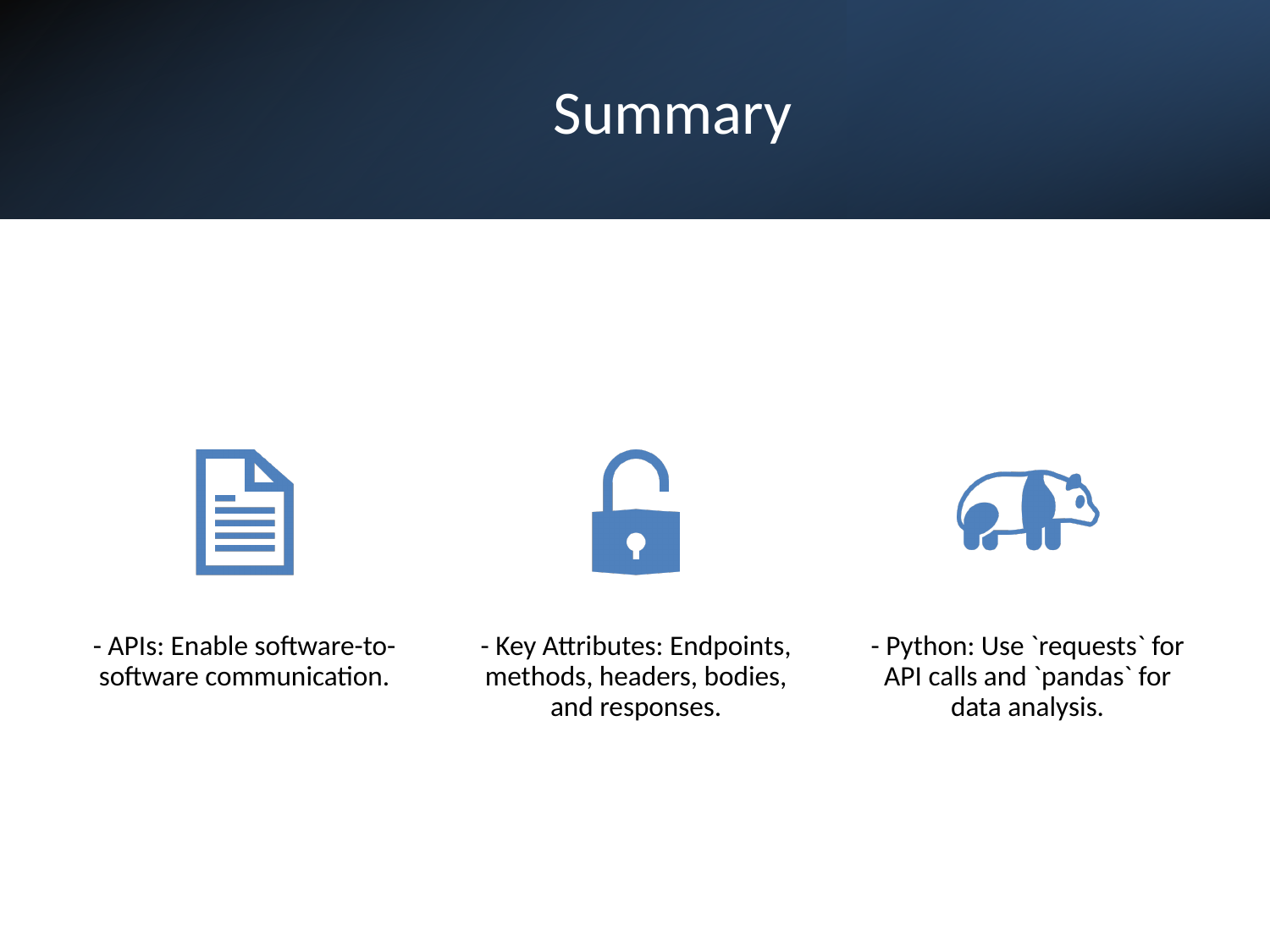

# Summary
- APIs: Enable software-to-software communication.
- Key Attributes: Endpoints, methods, headers, bodies, and responses.
- Python: Use `requests` for API calls and `pandas` for data analysis.